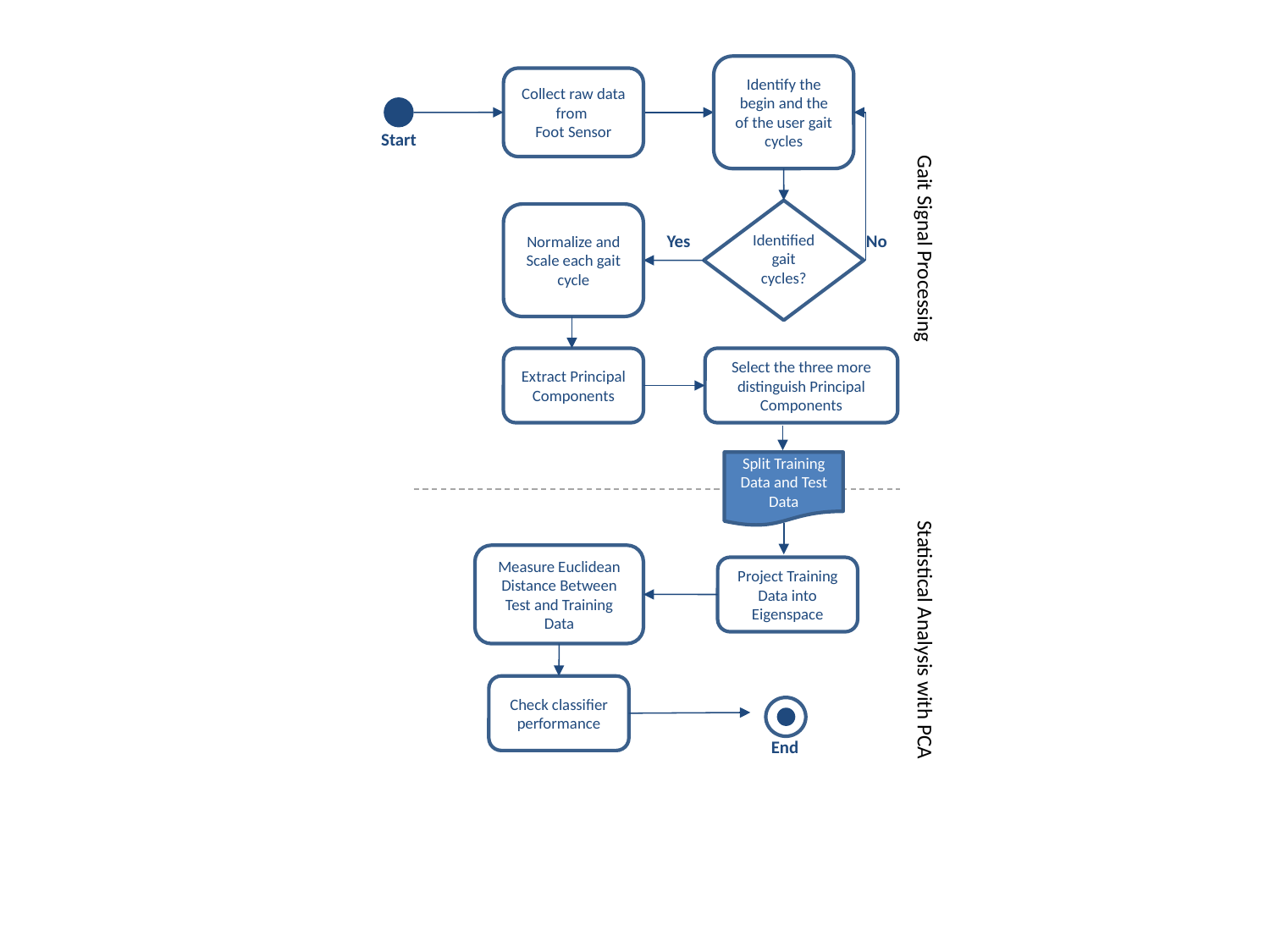

Identify the begin and the of the user gait cycles
Collect raw data from
Foot Sensor

Start

Normalize and Scale each gait cycle
Yes
No
Identified
gait
cycles?
Gait Signal Processing
Extract Principal Components
Select the three more distinguish Principal Components
Split Training Data and Test Data
Measure Euclidean Distance Between Test and Training Data
Project Training Data into Eigenspace
Statistical Analysis with PCA
Check classifier performance

End